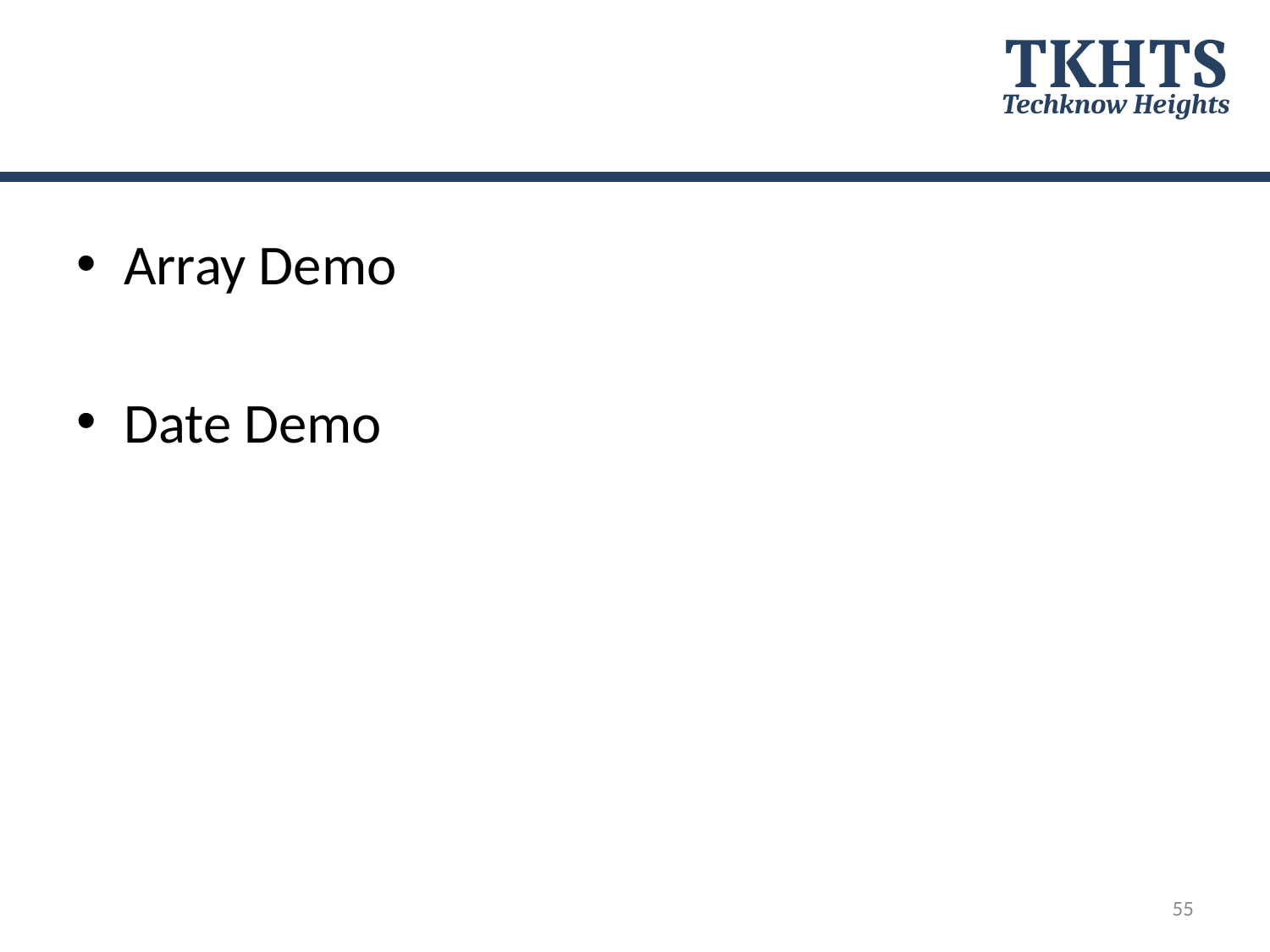

TKHTS
Techknow Heights

#
Array Demo

Date Demo
55